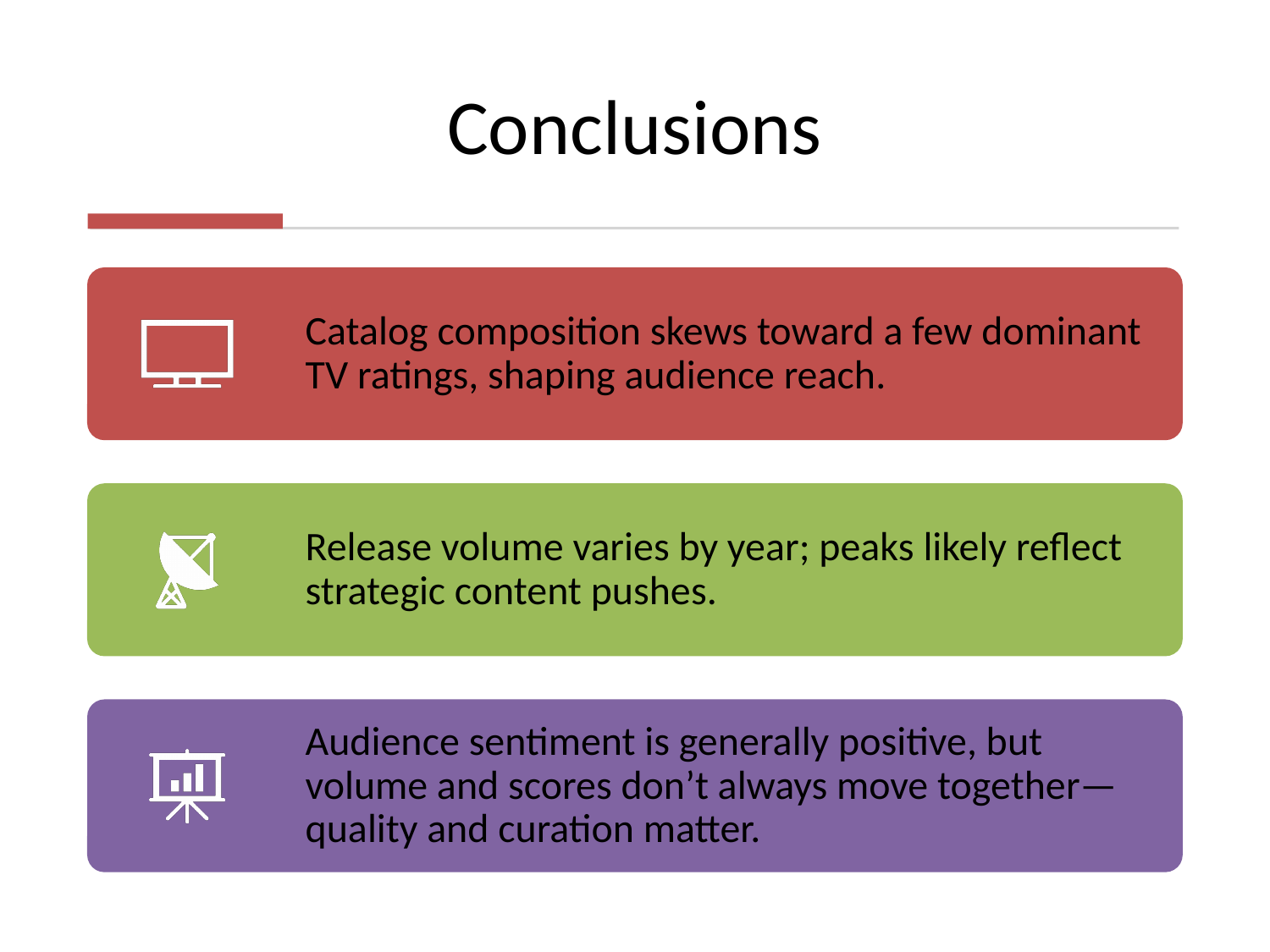

# Conclusions

Catalog composition skews toward a few dominant TV ratings, shaping audience reach.
Release volume varies by year; peaks likely reflect strategic content pushes.
Audience sentiment is generally positive, but volume and scores don’t always move together—quality and curation matter.